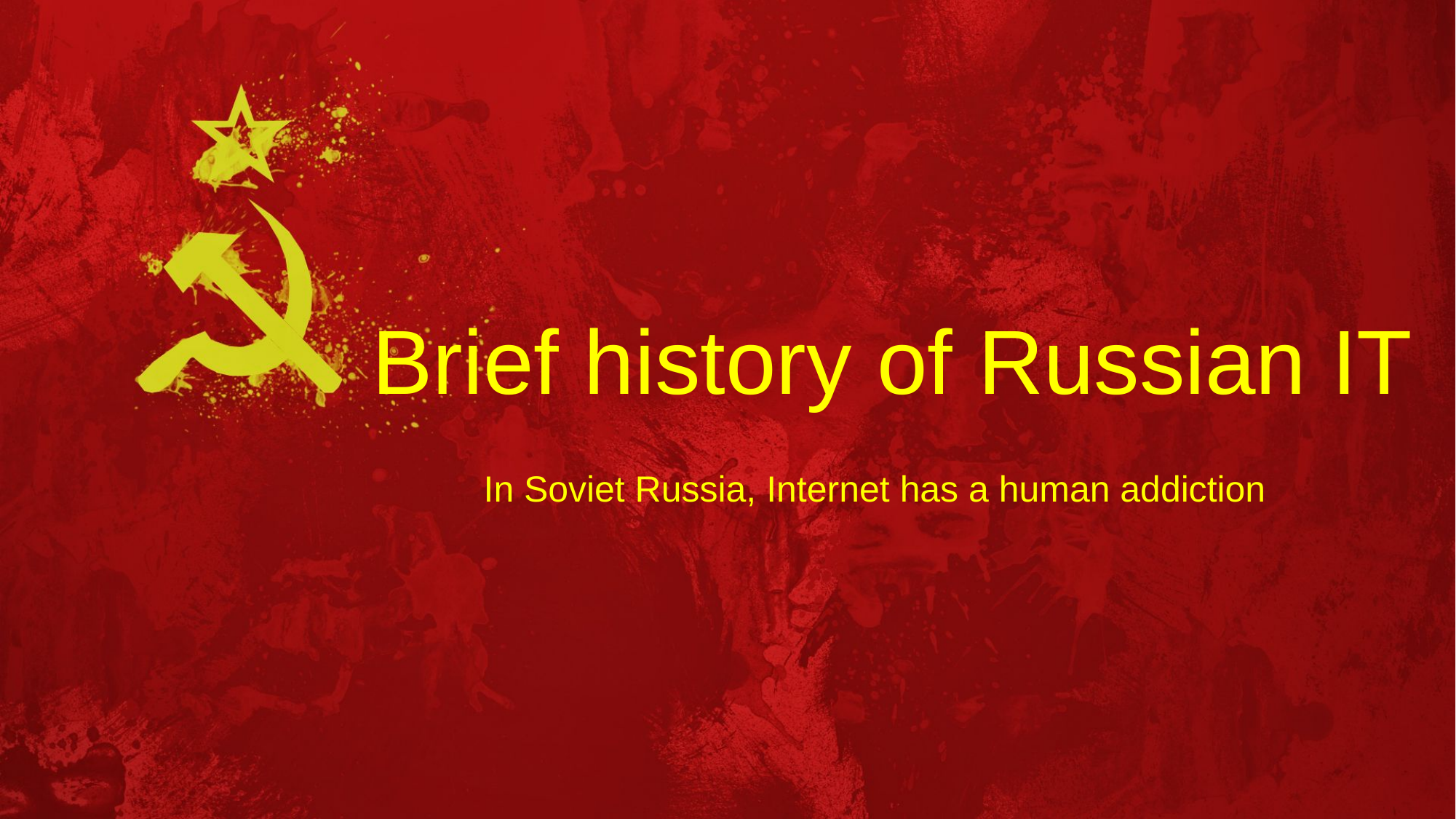

# Brief history of Russian IT
In Soviet Russia, Internet has a human addiction